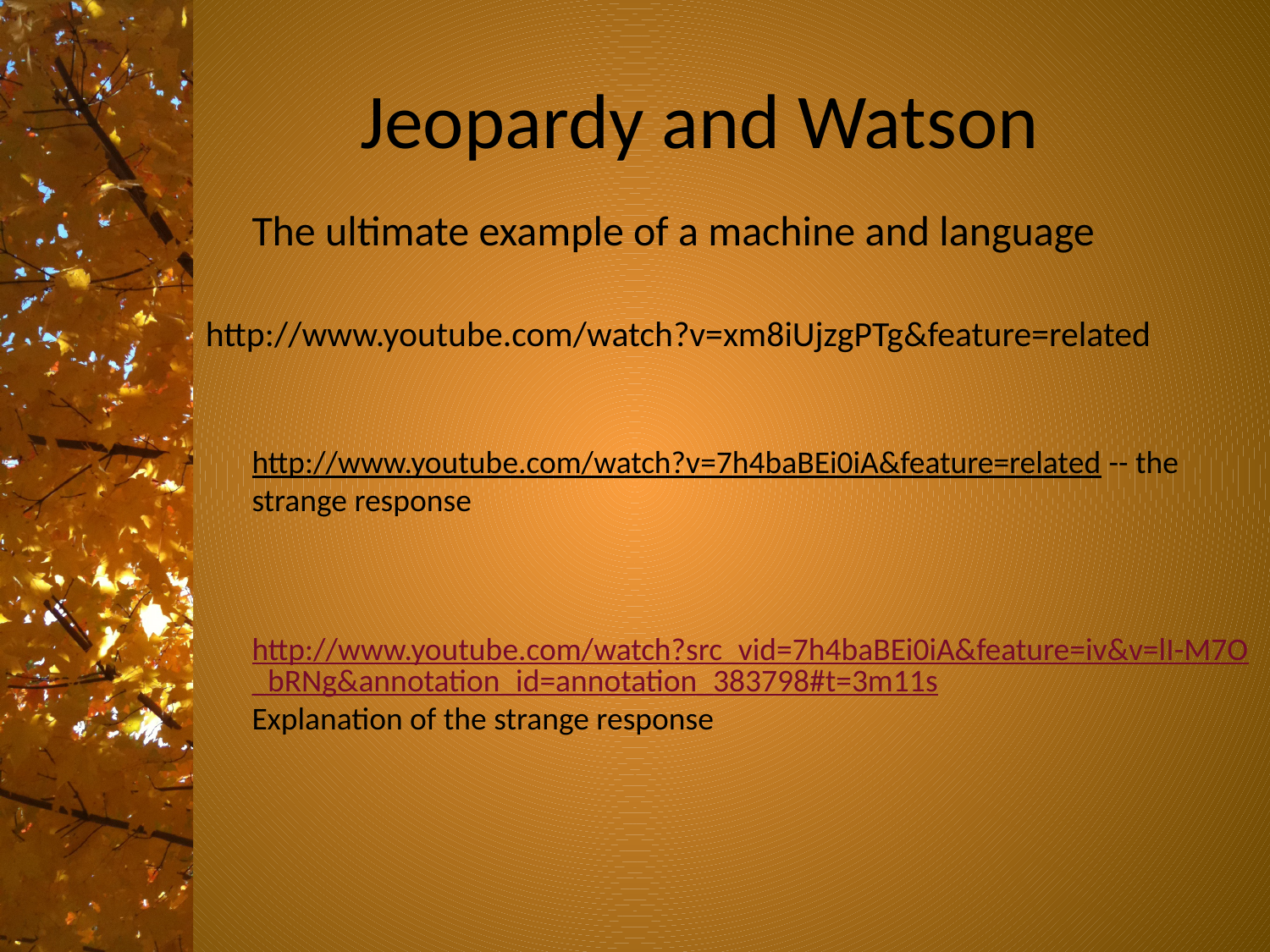

# Jeopardy and Watson
The ultimate example of a machine and language
http://www.youtube.com/watch?v=xm8iUjzgPTg&feature=related
http://www.youtube.com/watch?v=7h4baBEi0iA&feature=related -- the strange response
http://www.youtube.com/watch?src_vid=7h4baBEi0iA&feature=iv&v=lI-M7O_bRNg&annotation_id=annotation_383798#t=3m11s
Explanation of the strange response